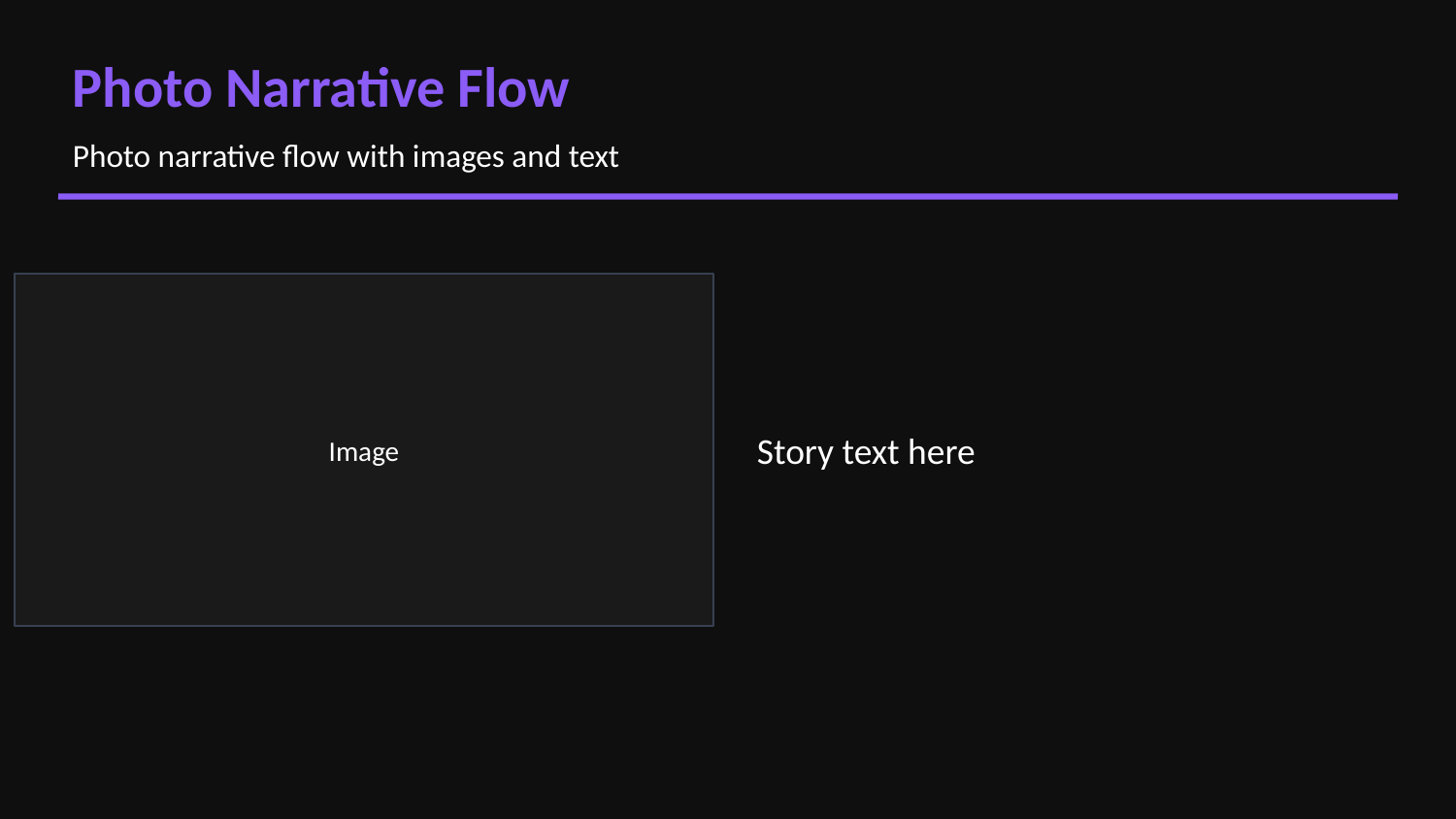

Photo Narrative Flow
Photo narrative flow with images and text

Image
Story text here